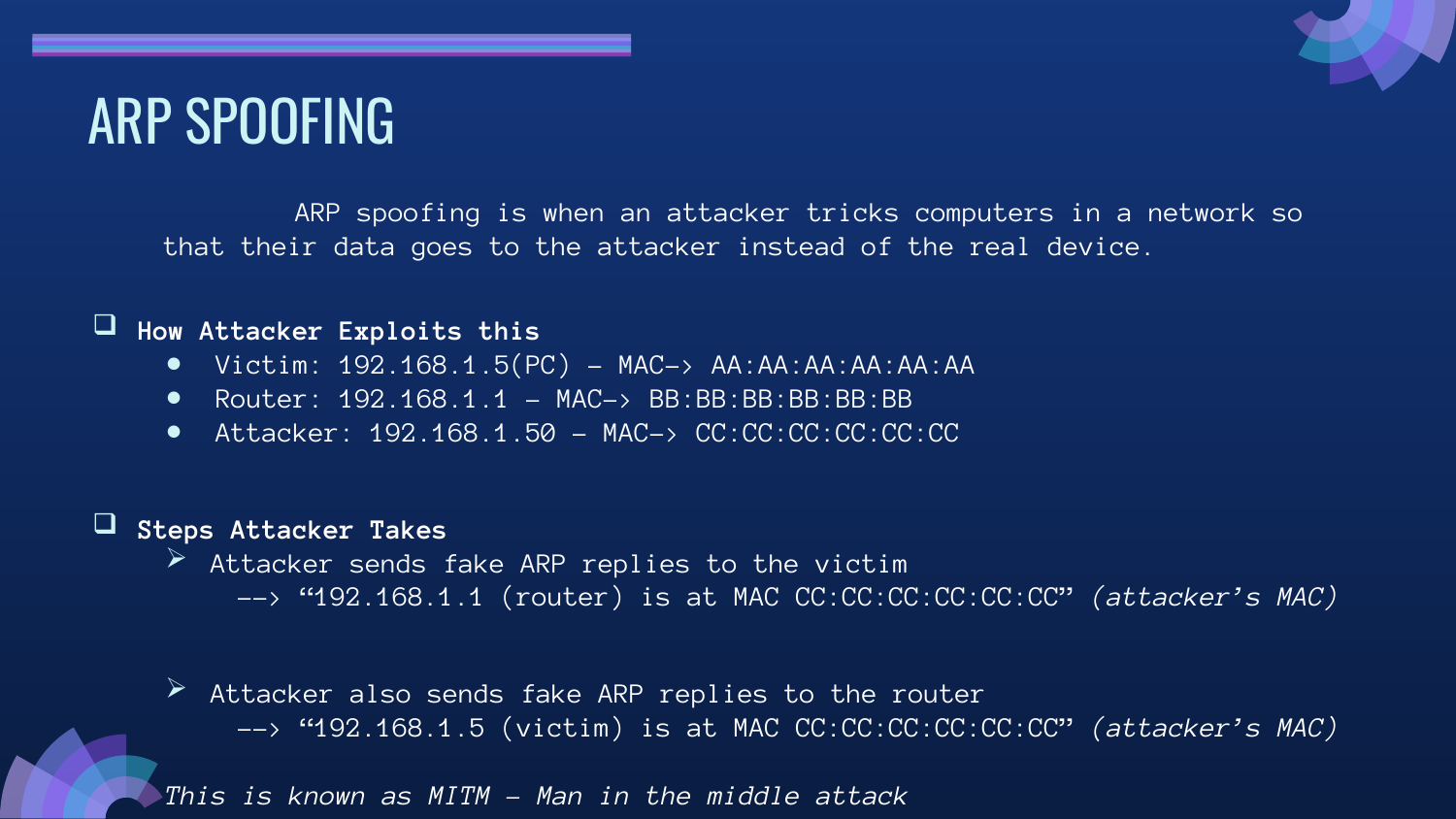

# ARP SPOOFING

      ARP spoofing is when an attacker tricks computers in a network so that their data goes to the attacker instead of the real device.
How Attacker Exploits this
Victim: 192.168.1.5(PC) - MAC-> AA:AA:AA:AA:AA:AA
Router: 192.168.1.1 - MAC-> BB:BB:BB:BB:BB:BB
Attacker: 192.168.1.50 - MAC-> CC:CC:CC:CC:CC:CC

Steps Attacker Takes
Attacker sends fake ARP replies to the victim
   --> “192.168.1.1 (router) is at MAC CC:CC:CC:CC:CC:CC” (attacker’s MAC)

Attacker also sends fake ARP replies to the router
   --> “192.168.1.5 (victim) is at MAC CC:CC:CC:CC:CC:CC” (attacker’s MAC)

This is known as MITM – Man in the middle attack